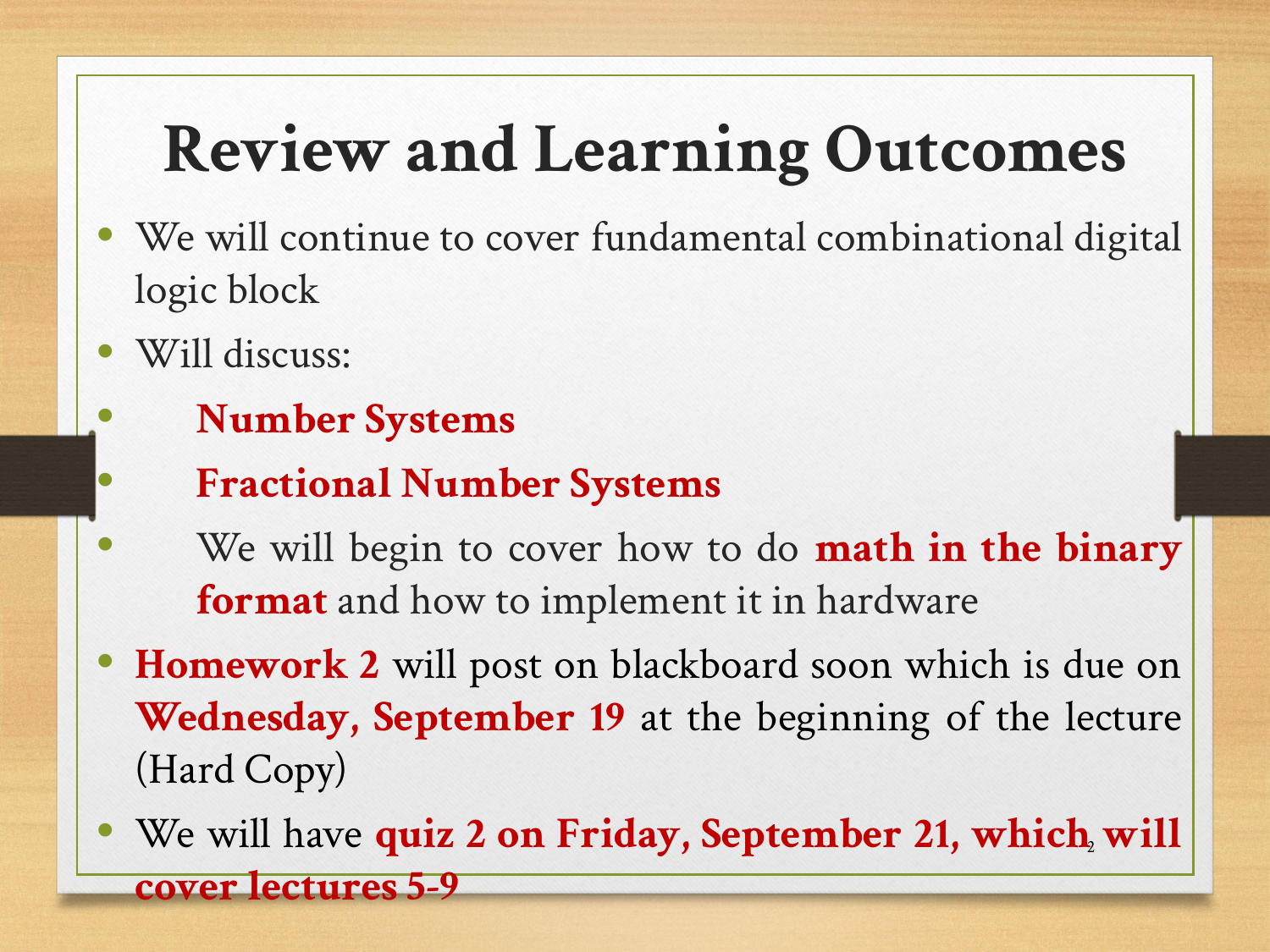

Review and Learning Outcomes
We will continue to cover fundamental combinational digital logic block
Will discuss:
Number Systems
Fractional Number Systems
We will begin to cover how to do math in the binary format and how to implement it in hardware
Homework 2 will post on blackboard soon which is due on Wednesday, September 19 at the beginning of the lecture (Hard Copy)
We will have quiz 2 on Friday, September 21, which will cover lectures 5-9

2